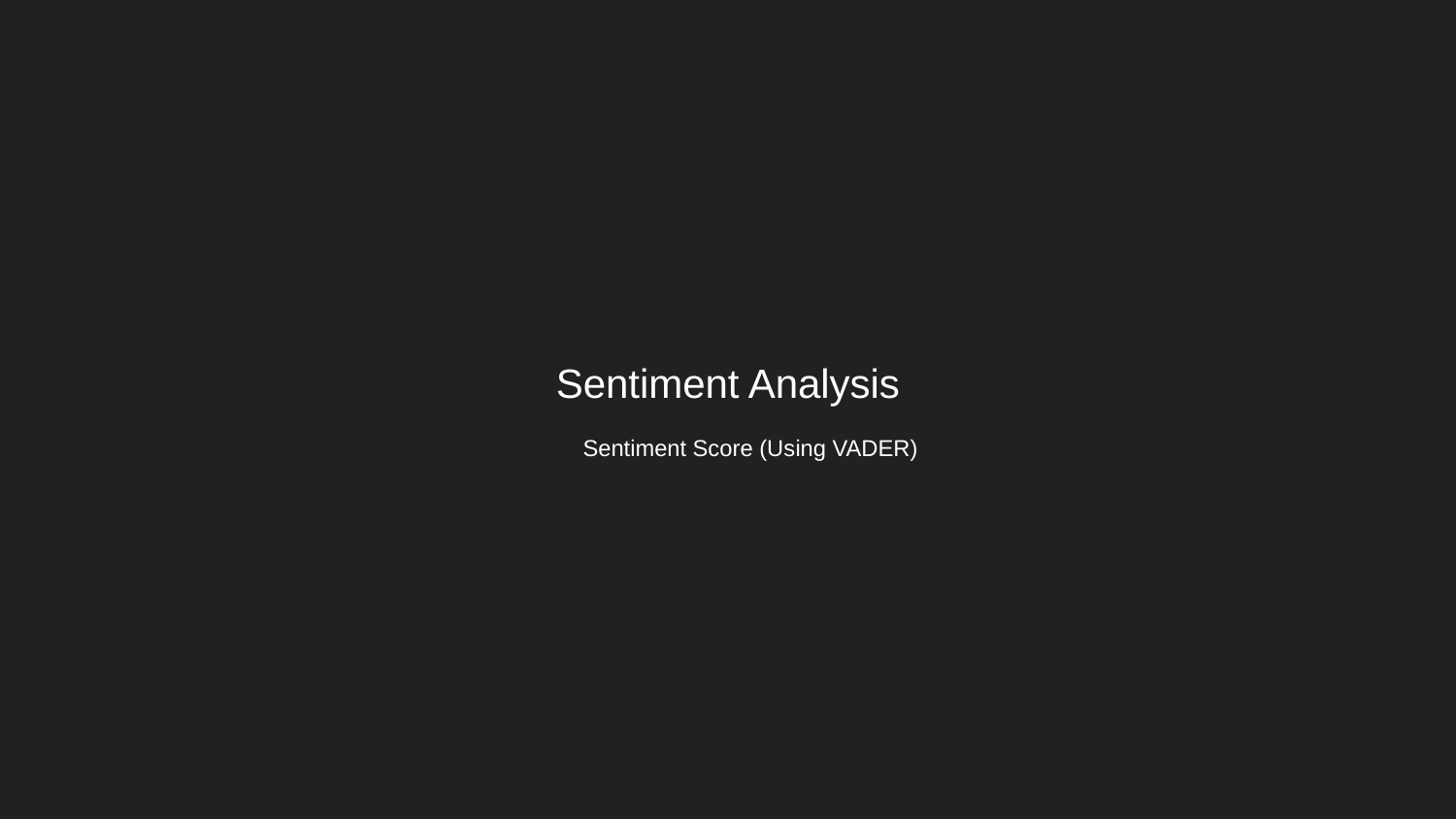

# Sentiment Analysis

Sentiment Score (Using VADER)